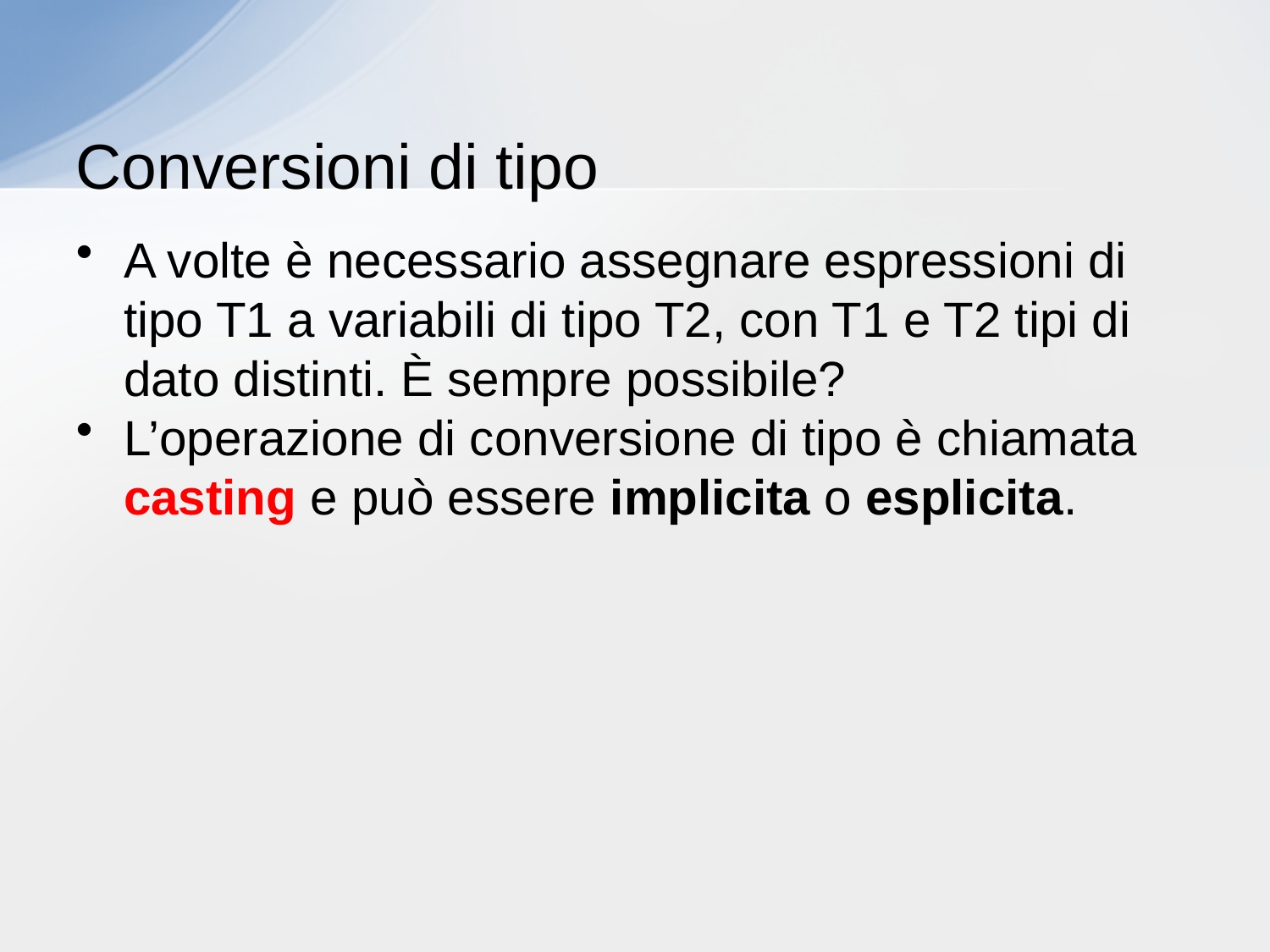

# Conversioni di tipo
A volte è necessario assegnare espressioni di tipo T1 a variabili di tipo T2, con T1 e T2 tipi di dato distinti. È sempre possibile?
L’operazione di conversione di tipo è chiamata casting e può essere implicita o esplicita.